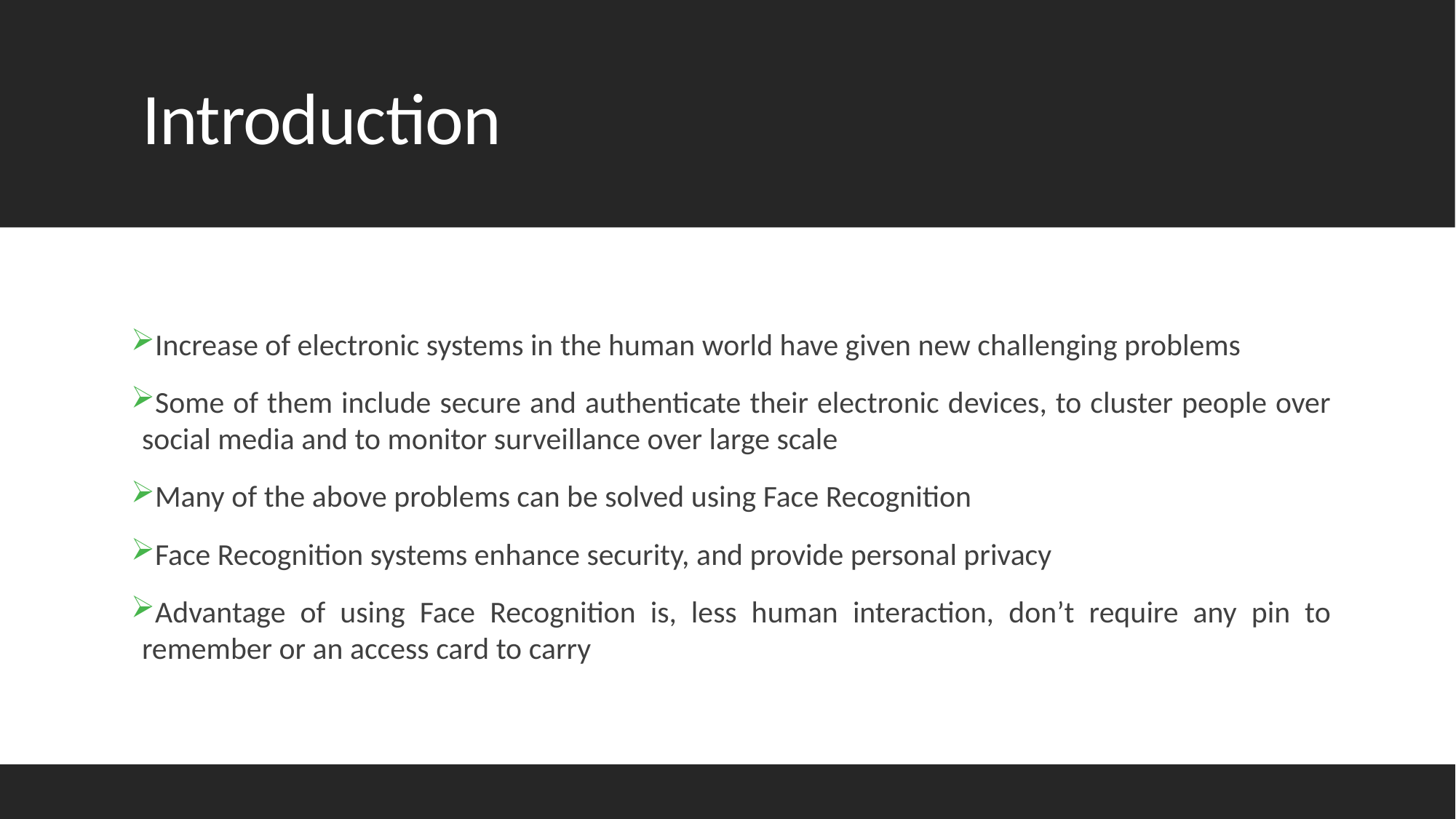

# Introduction
Increase of electronic systems in the human world have given new challenging problems
Some of them include secure and authenticate their electronic devices, to cluster people over social media and to monitor surveillance over large scale
Many of the above problems can be solved using Face Recognition
Face Recognition systems enhance security, and provide personal privacy
Advantage of using Face Recognition is, less human interaction, don’t require any pin to remember or an access card to carry